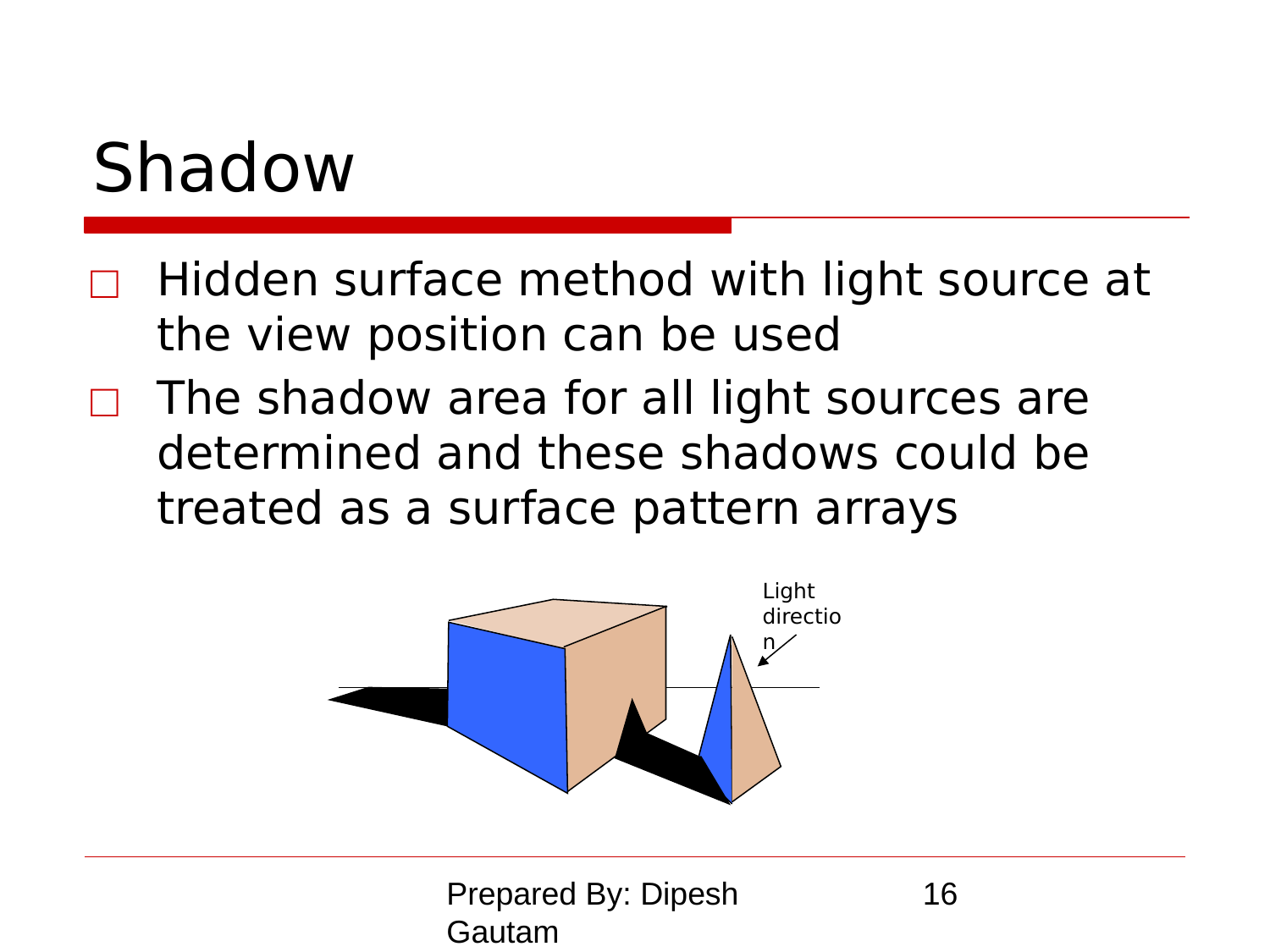

# Shadow
Hidden surface method with light source at the view position can be used
The shadow area for all light sources are determined and these shadows could be treated as a surface pattern arrays
Light
direction

Prepared By: Dipesh Gautam
16